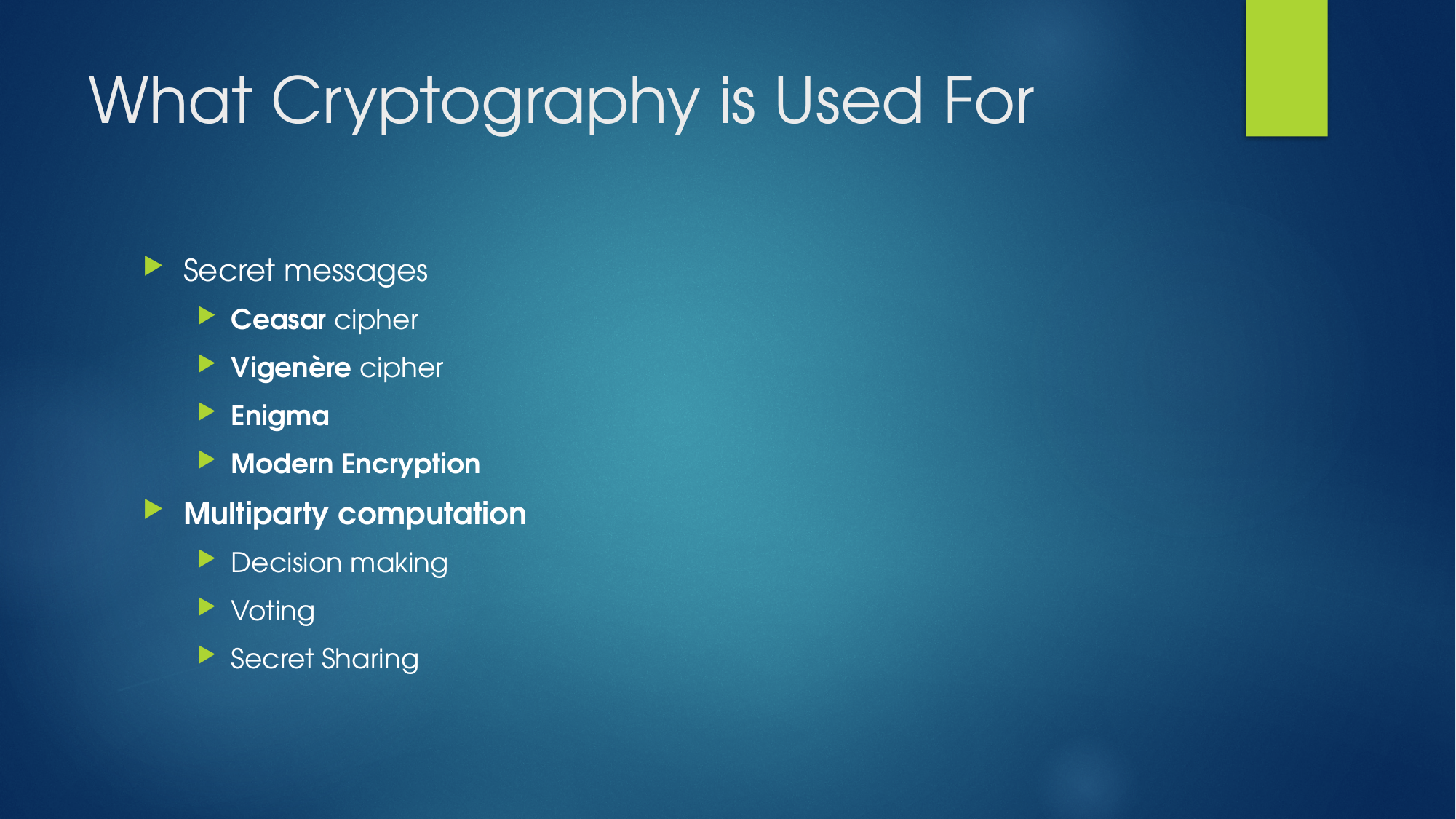

# What Cryptography is Used For
Secret messages
Ceasar cipher
Vigenère cipher
Enigma
Modern Encryption
Multiparty computation
Decision making
Voting
Secret Sharing